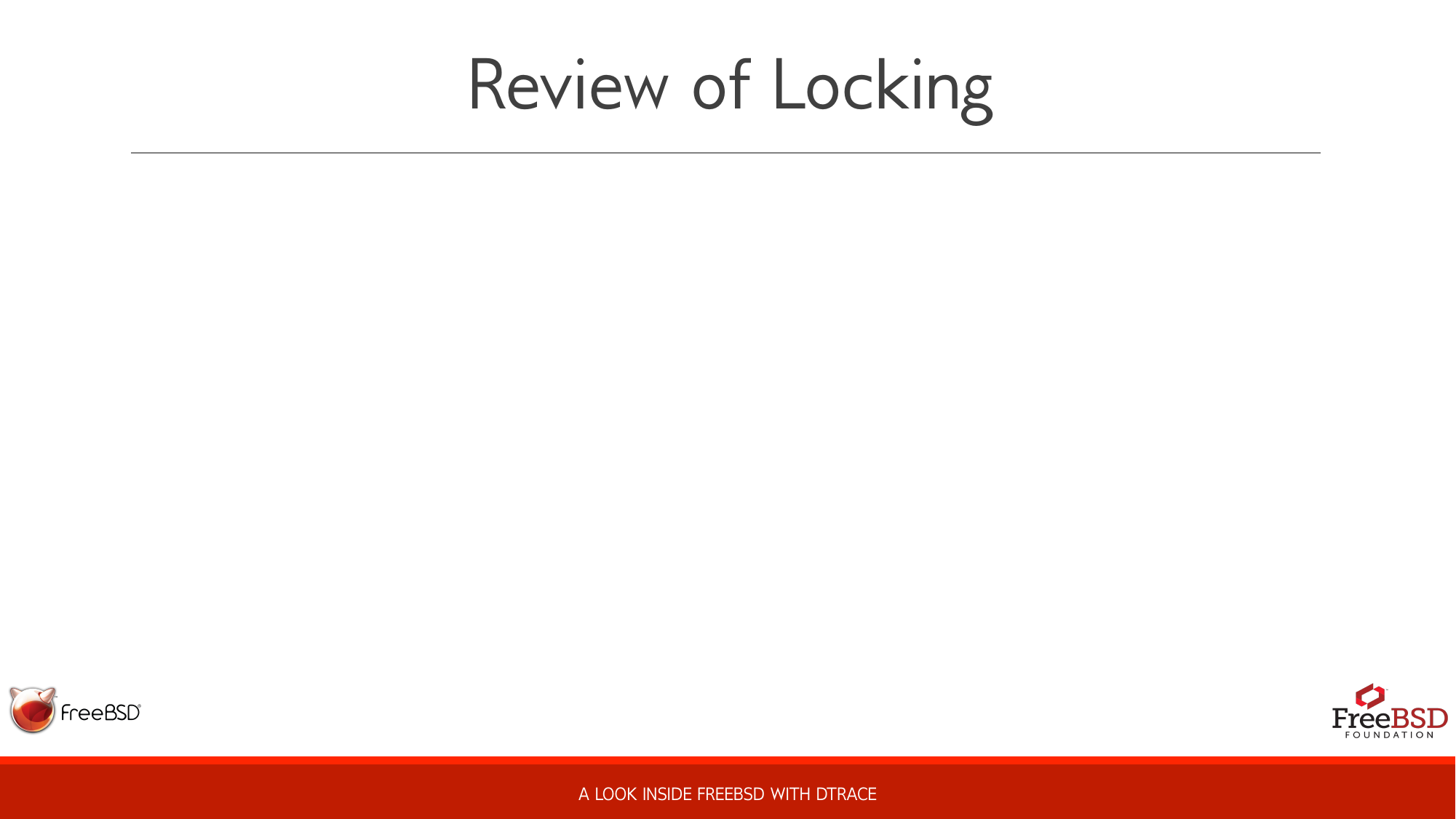

# Review of Locking

A Look Inside FreeBSD with DTrace